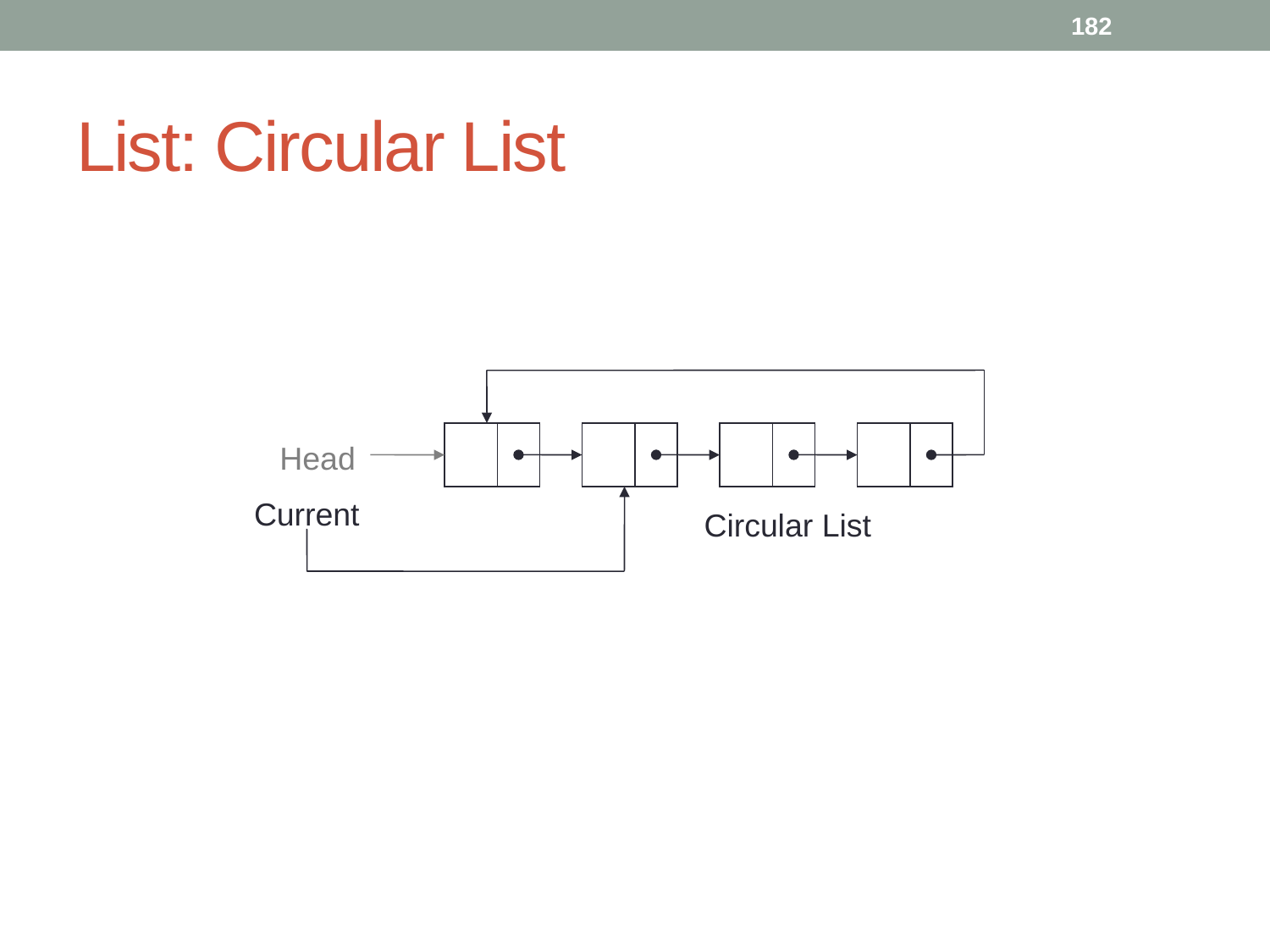

182
# List: Circular List

Head

Current

Circular List